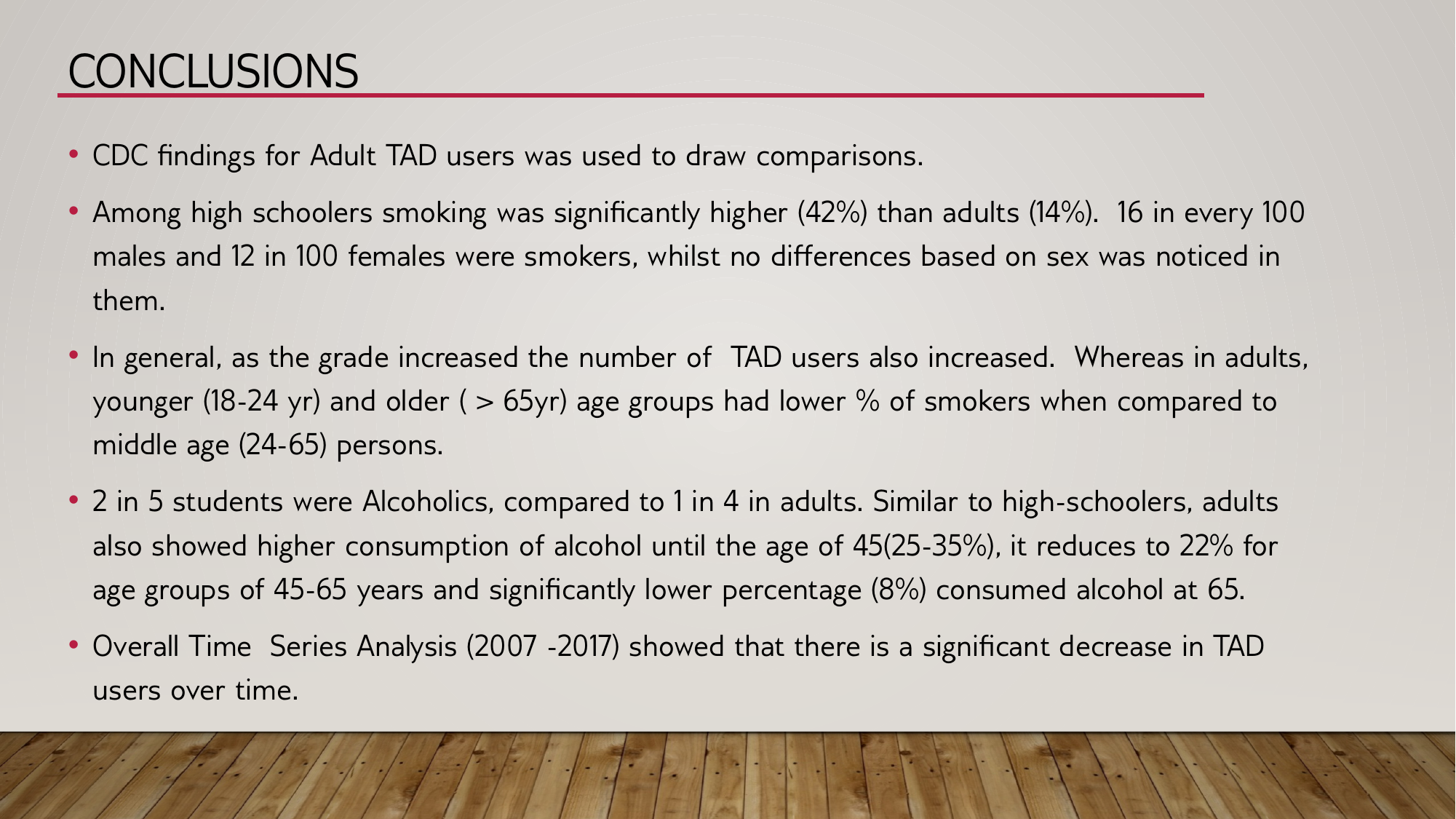

# Conclusions
CDC findings for Adult TAD users was used to draw comparisons.
Among high schoolers smoking was significantly higher (42%) than adults (14%).  16 in every 100 males and 12 in 100 females were smokers, whilst no differences based on sex was noticed in them.
In general, as the grade increased the number of  TAD users also increased.  Whereas in adults, younger (18-24 yr) and older ( > 65yr) age groups had lower % of smokers when compared to middle age (24-65) persons.
2 in 5 students were Alcoholics, compared to 1 in 4 in adults. Similar to high-schoolers, adults also showed higher consumption of alcohol until the age of 45(25-35%), it reduces to 22% for age groups of 45-65 years and significantly lower percentage (8%) consumed alcohol at 65.
Overall Time  Series Analysis (2007 -2017) showed that there is a significant decrease in TAD users over time.